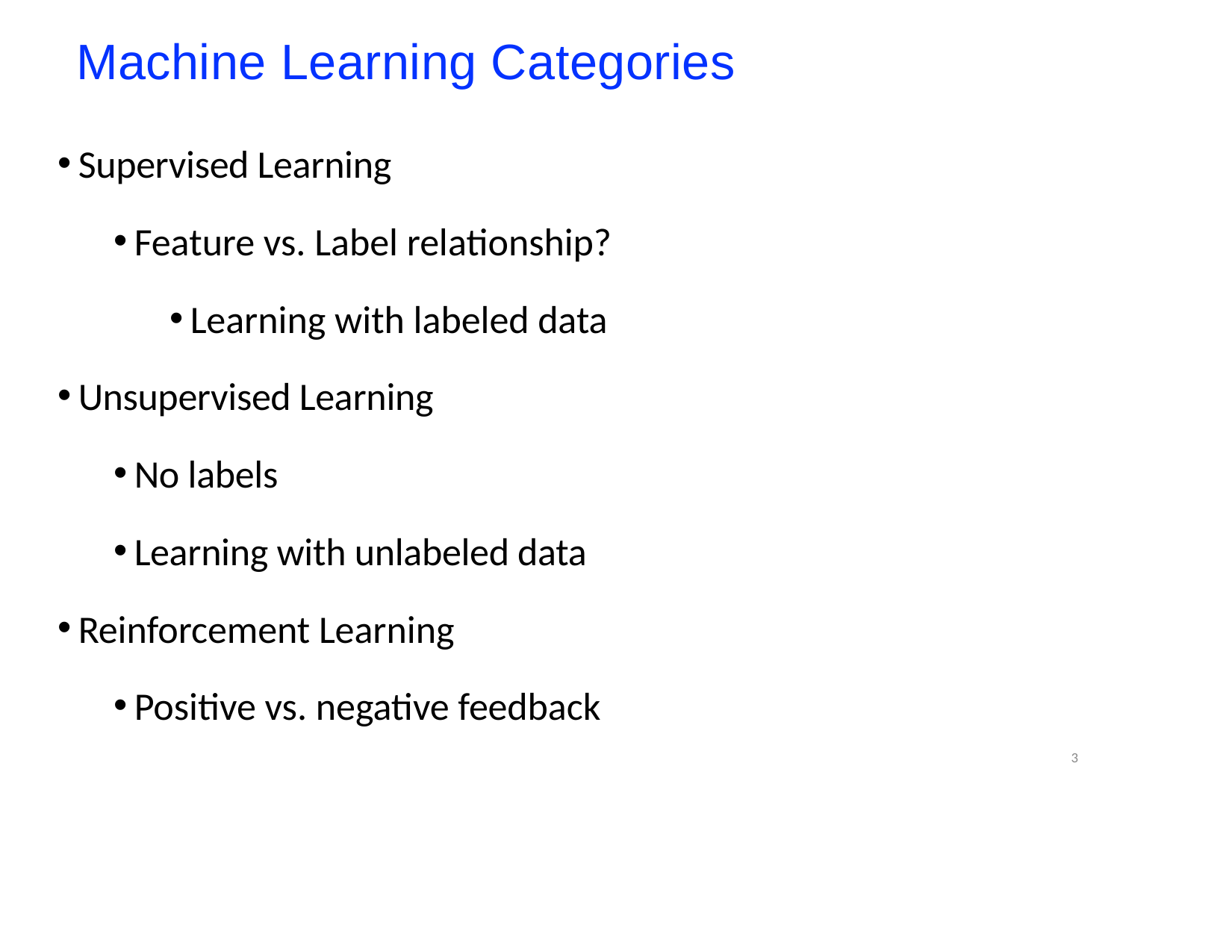

# Machine Learning Categories
Supervised Learning
Feature vs. Label relationship?
Learning with labeled data
Unsupervised Learning
No labels
Learning with unlabeled data
Reinforcement Learning
Positive vs. negative feedback
3